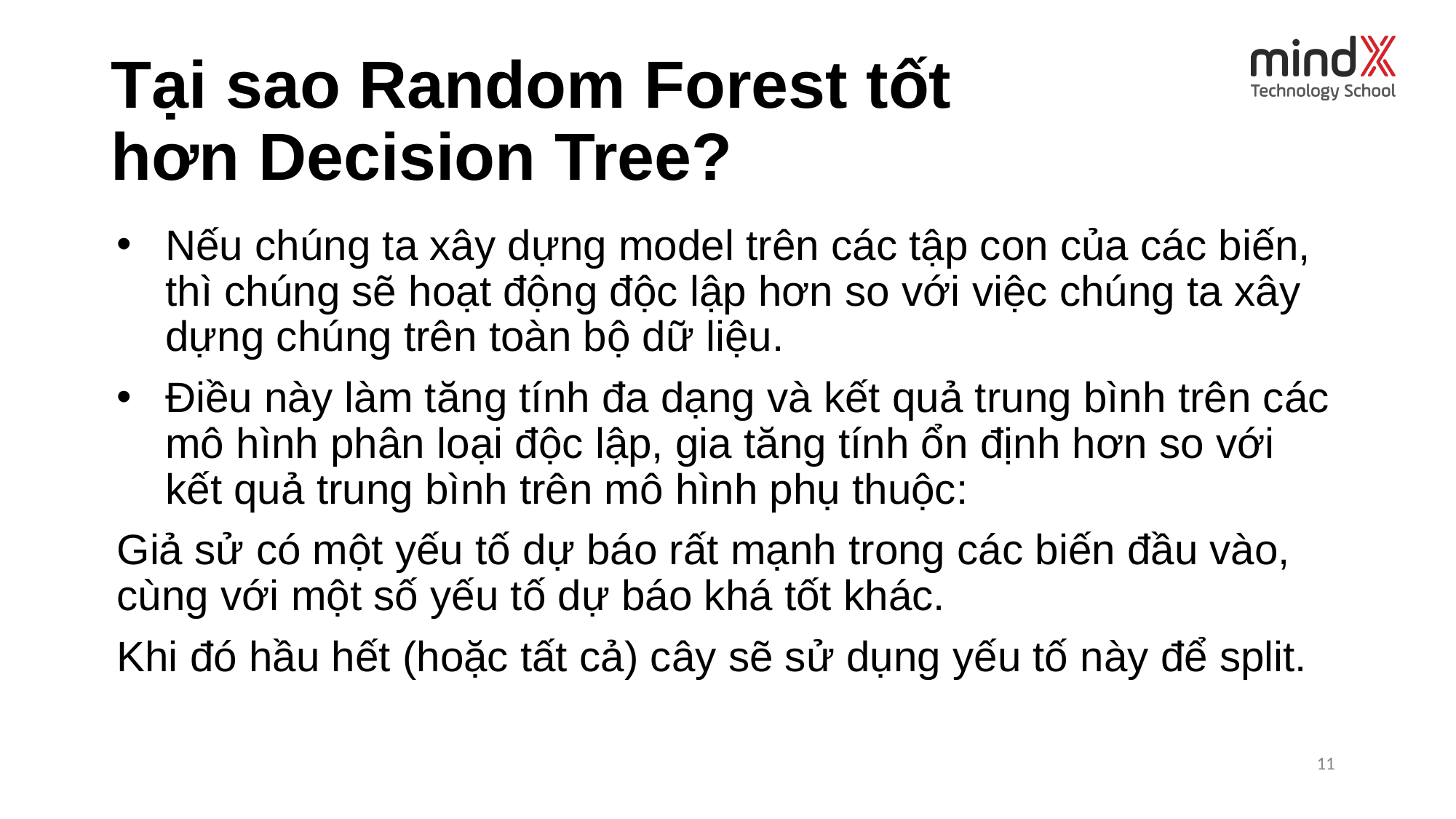

# Tại sao Random Forest tốt hơn Decision Tree?
Nếu chúng ta xây dựng model trên các tập con của các biến, thì chúng sẽ hoạt động độc lập hơn so với việc chúng ta xây dựng chúng trên toàn bộ dữ liệu.
Điều này làm tăng tính đa dạng và kết quả trung bình trên các mô hình phân loại độc lập, gia tăng tính ổn định hơn so với kết quả trung bình trên mô hình phụ thuộc:
Giả sử có một yếu tố dự báo rất mạnh trong các biến đầu vào, cùng với một số yếu tố dự báo khá tốt khác.
Khi đó hầu hết (hoặc tất cả) cây sẽ sử dụng yếu tố này để split.
       11